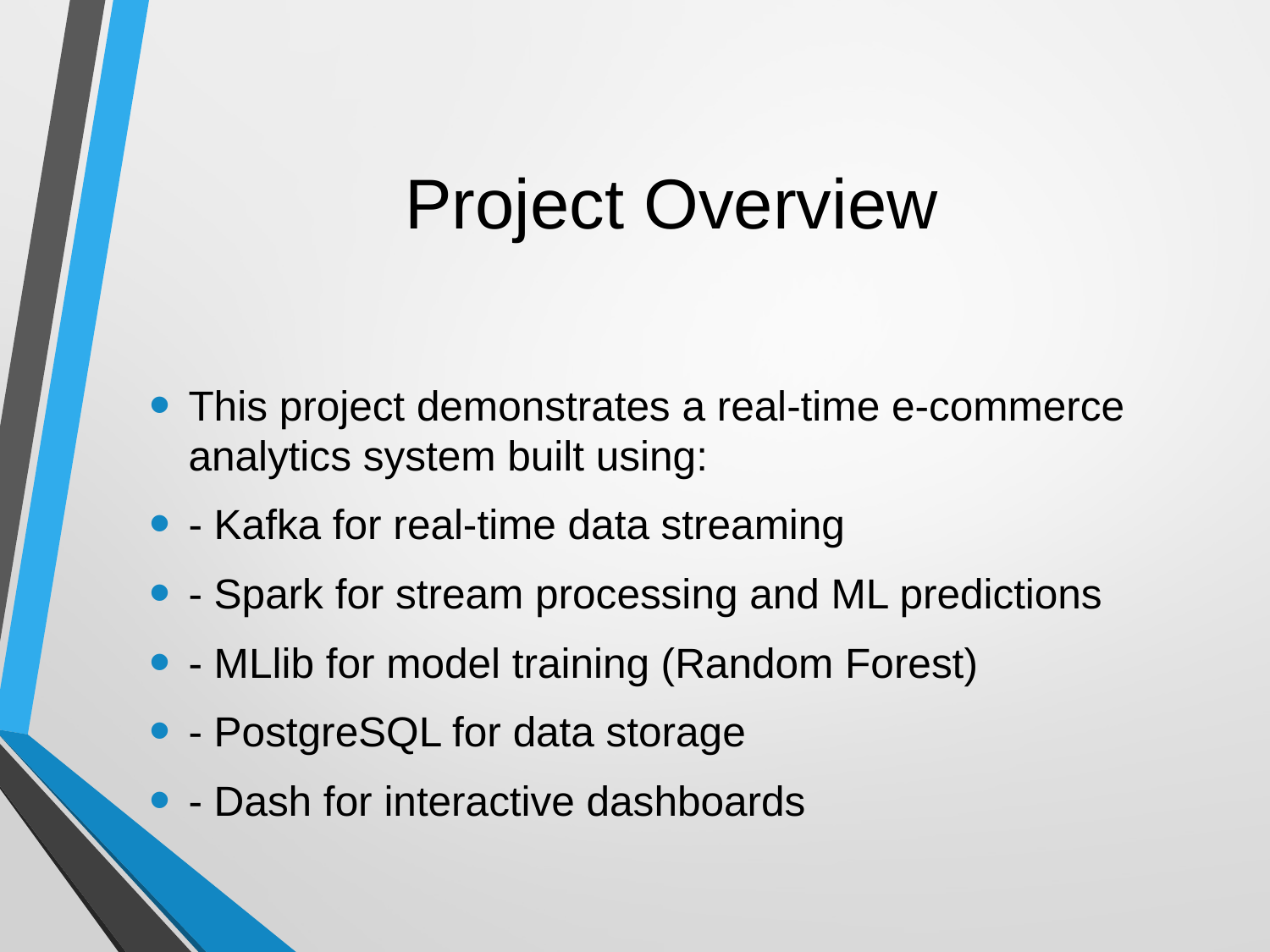

# Project Overview
This project demonstrates a real-time e-commerce analytics system built using:
- Kafka for real-time data streaming
- Spark for stream processing and ML predictions
- MLlib for model training (Random Forest)
- PostgreSQL for data storage
- Dash for interactive dashboards